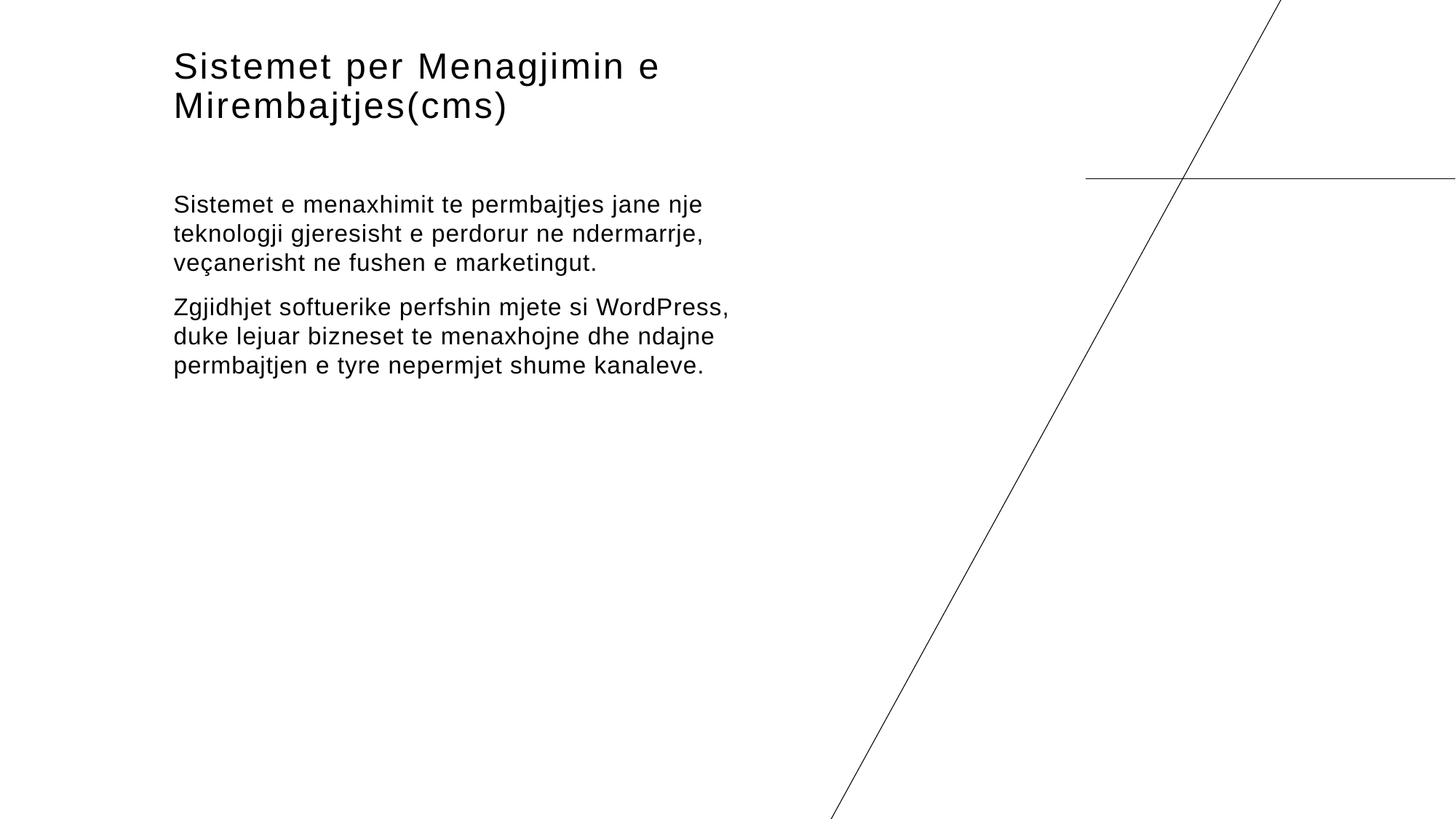

# Sistemet per Menagjimin e Mirembajtjes(cms)
Sistemet e menaxhimit te permbajtjes jane nje teknologji gjeresisht e perdorur ne ndermarrje, veçanerisht ne fushen e marketingut.
Zgjidhjet softuerike perfshin mjete si WordPress, duke lejuar bizneset te menaxhojne dhe ndajne permbajtjen e tyre nepermjet shume kanaleve.